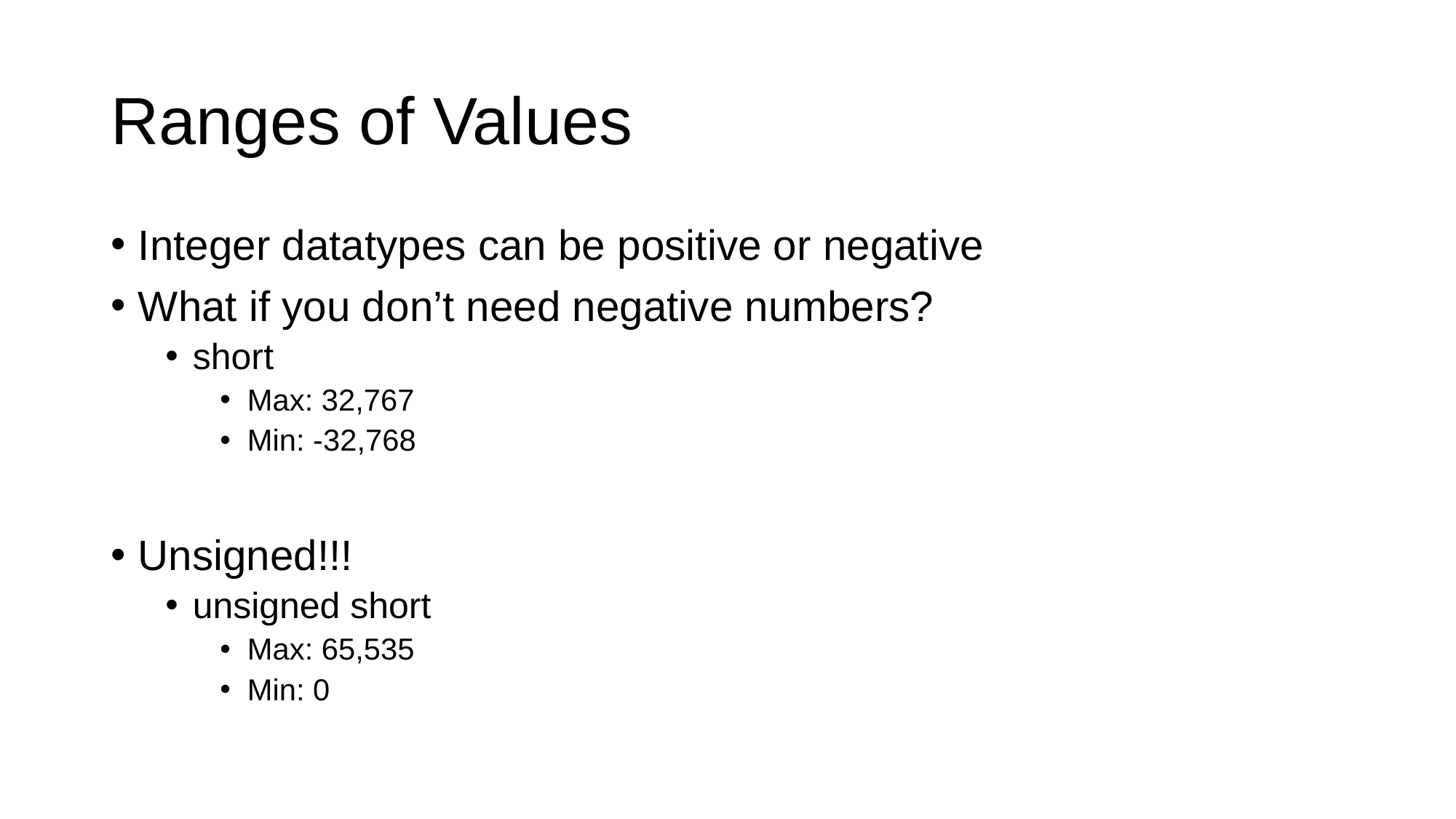

# Ranges of Values
Integer datatypes can be positive or negative
What if you don’t need negative numbers?
short
Max: 32,767
Min: -32,768

Unsigned!!!
unsigned short
Max: 65,535
Min: 0